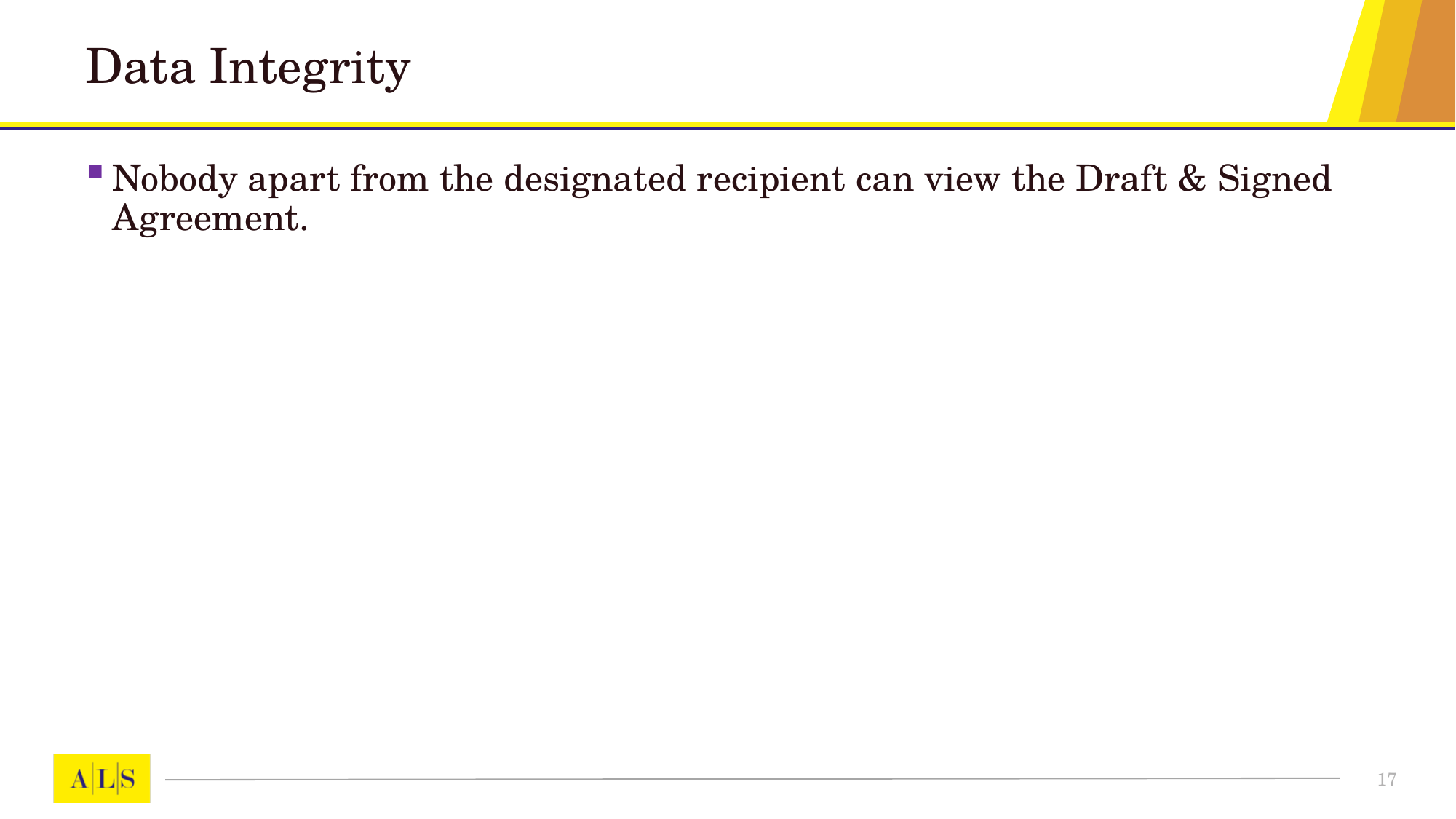

# Data Integrity
Nobody apart from the designated recipient can view the Draft & Signed Agreement.

17